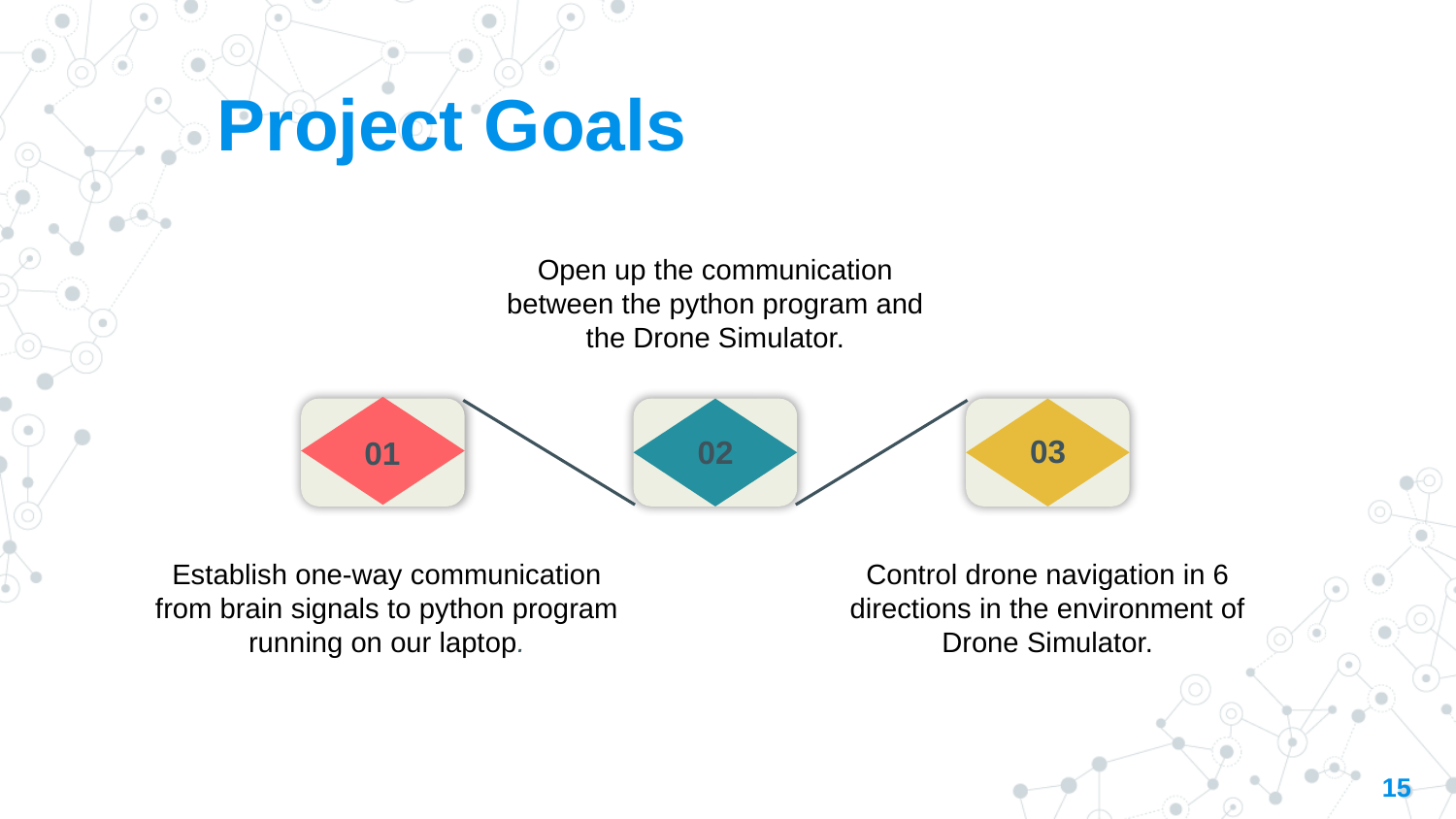

# Project Goals
Open up the communication between the python program and the Drone Simulator.

03
02
01

Establish one-way communication from brain signals to python program running on our laptop.
Control drone navigation in 6 directions in the environment of Drone Simulator.
15